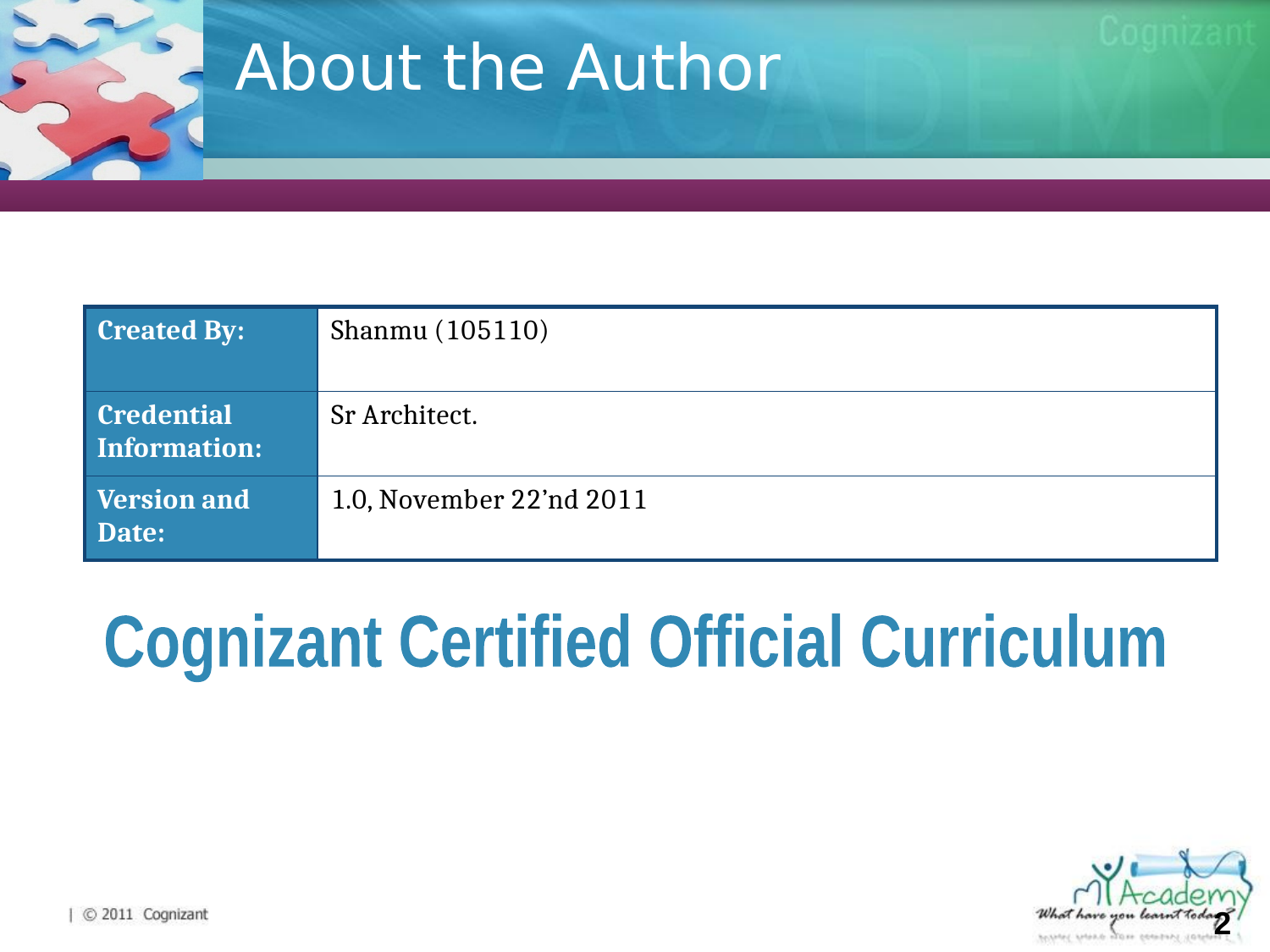

# About the Author
| Created By: | Shanmu (105110) |
| --- | --- |
| Credential Information: | Sr Architect. |
| Version and Date: | 1.0, November 22’nd 2011 |
Cognizant Certified Official Curriculum
2